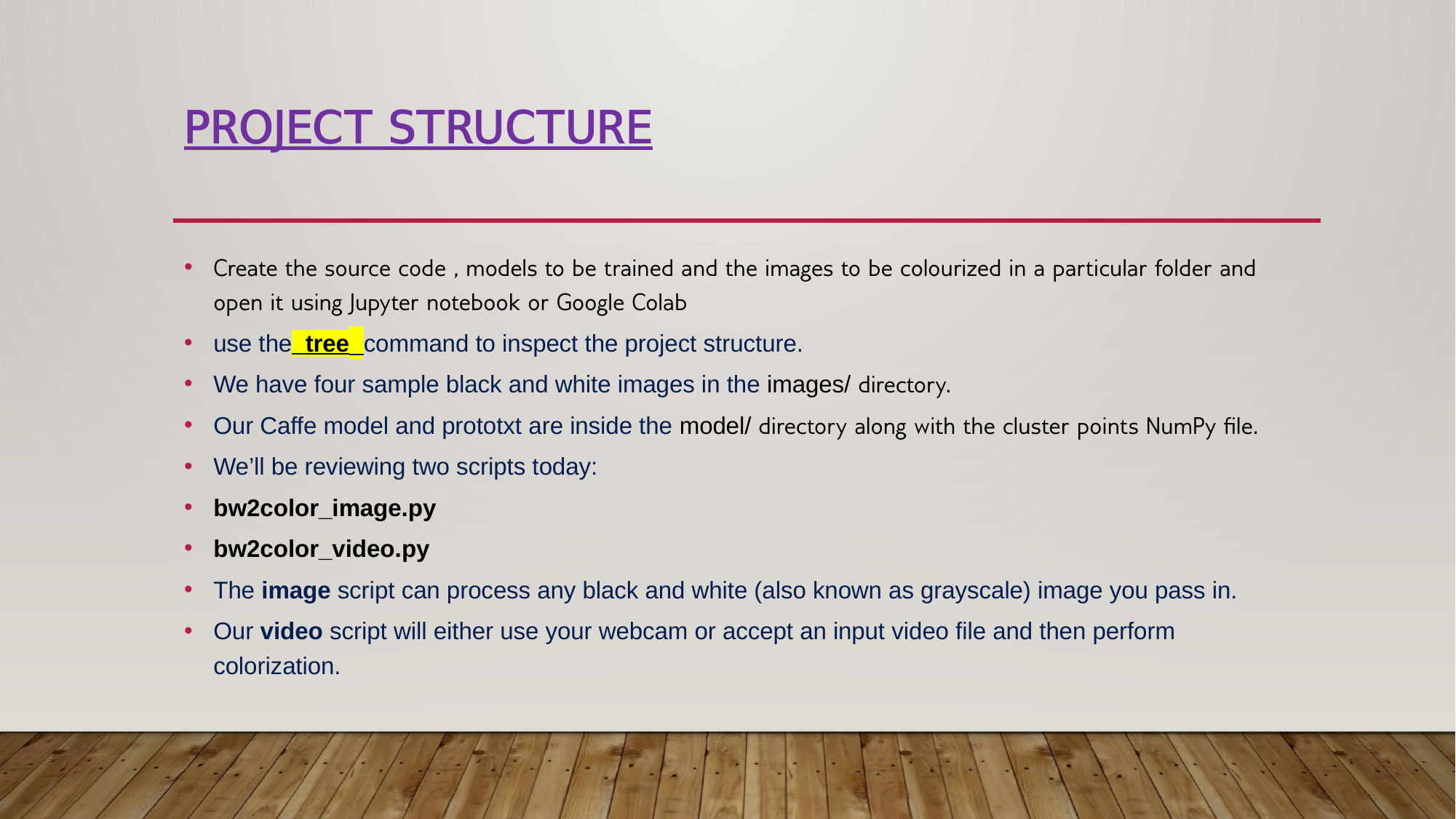

# PROJECT STRUCTURE
Create the source code , models to be trained and the images to be colourized in a particular folder and open it using Jupyter notebook or Google Colab
use the  tree command to inspect the project structure.
We have four sample black and white images in the images/ directory.
Our Caffe model and prototxt are inside the model/ directory along with the cluster points NumPy file.
We’ll be reviewing two scripts today:
bw2color_image.py
bw2color_video.py
The image script can process any black and white (also known as grayscale) image you pass in.
Our video script will either use your webcam or accept an input video file and then perform colorization.